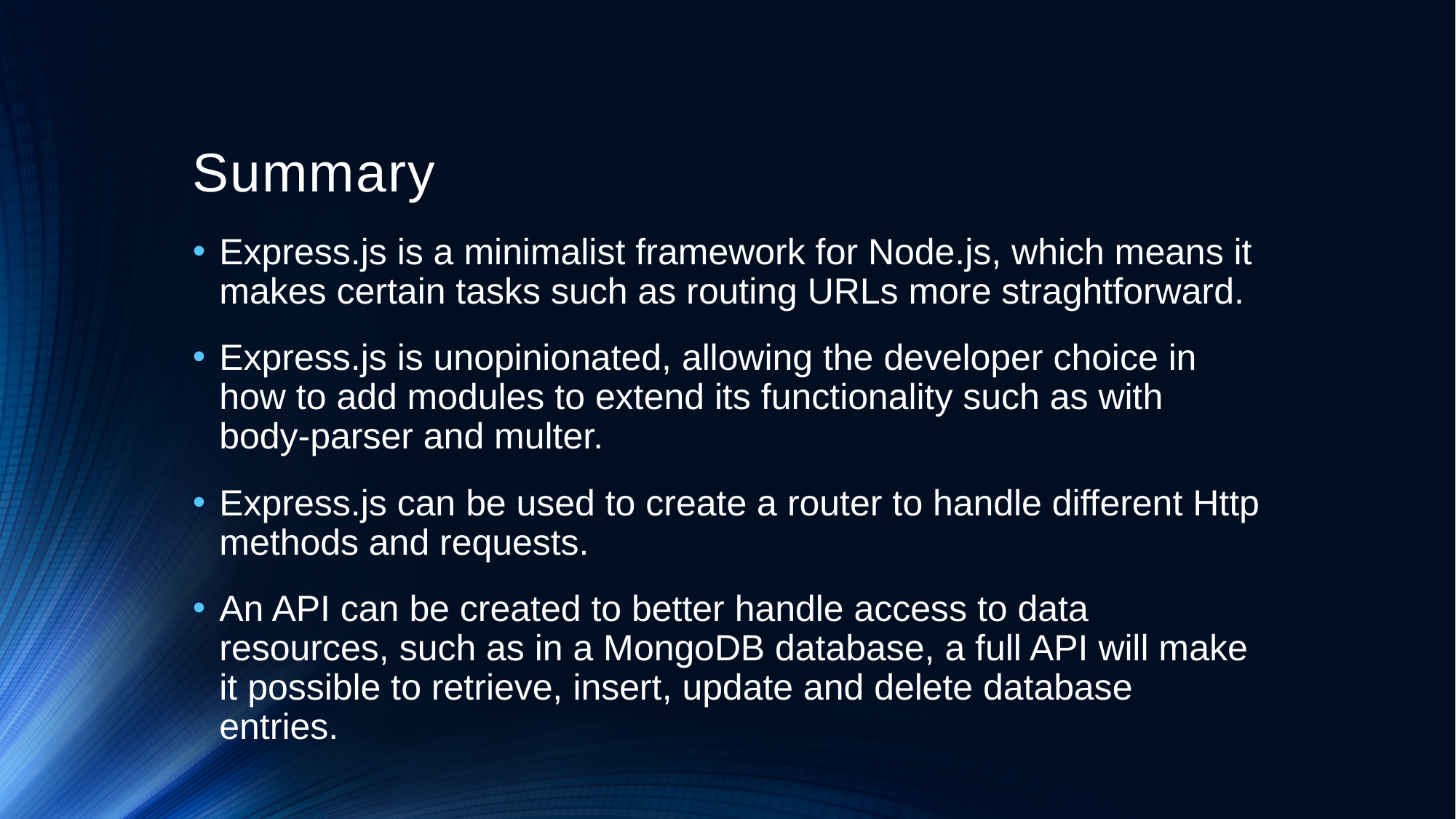

# Summary
Express.js is a minimalist framework for Node.js, which means it makes certain tasks such as routing URLs more straghtforward.
Express.js is unopinionated, allowing the developer choice in how to add modules to extend its functionality such as with body-parser and multer.
Express.js can be used to create a router to handle different Http methods and requests.
An API can be created to better handle access to data resources, such as in a MongoDB database, a full API will make it possible to retrieve, insert, update and delete database entries.